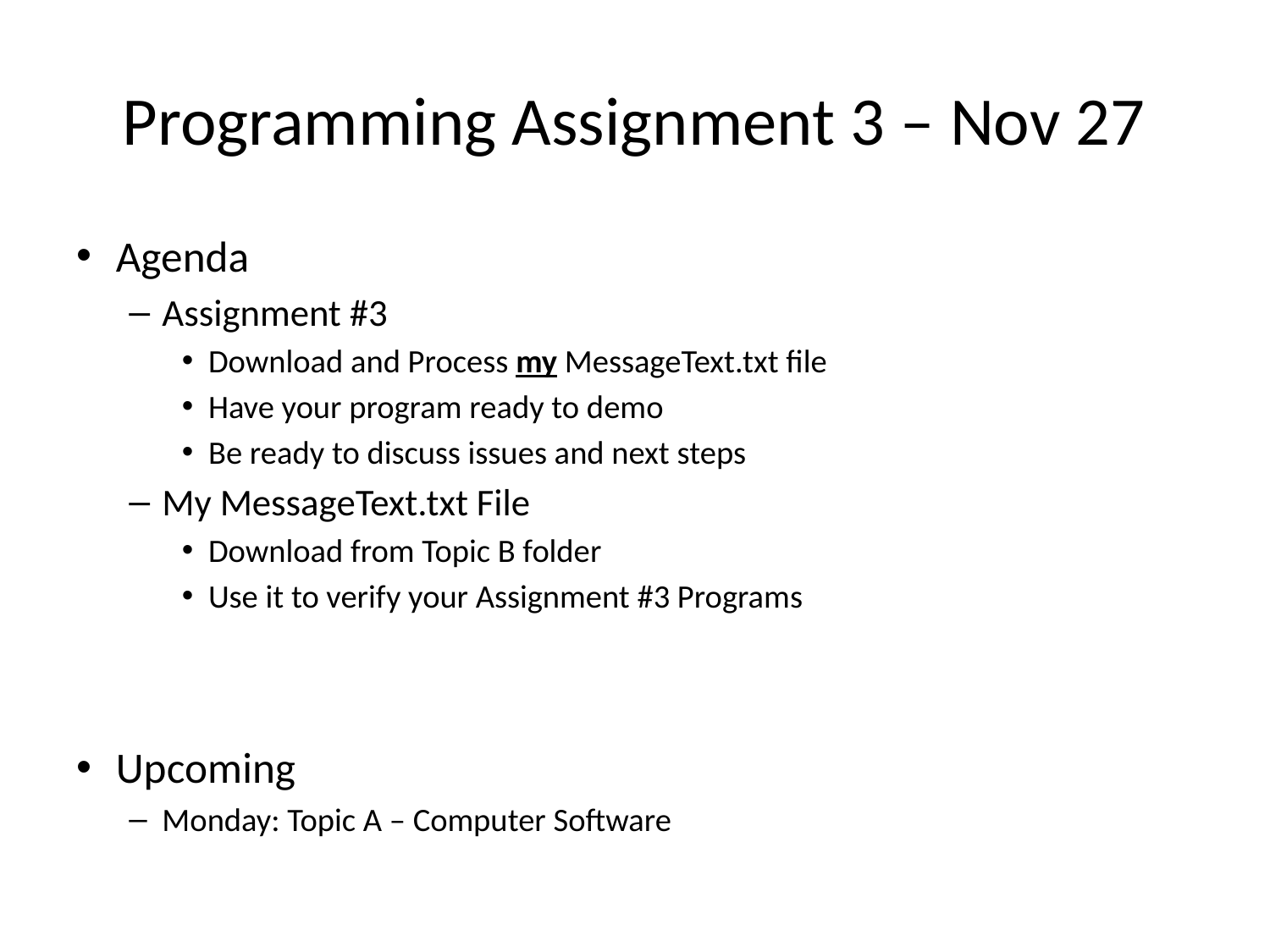

# Programming Assignment 3 – Nov 27
Agenda
Assignment #3
Download and Process my MessageText.txt file
Have your program ready to demo
Be ready to discuss issues and next steps
My MessageText.txt File
Download from Topic B folder
Use it to verify your Assignment #3 Programs

Upcoming
Monday: Topic A – Computer Software